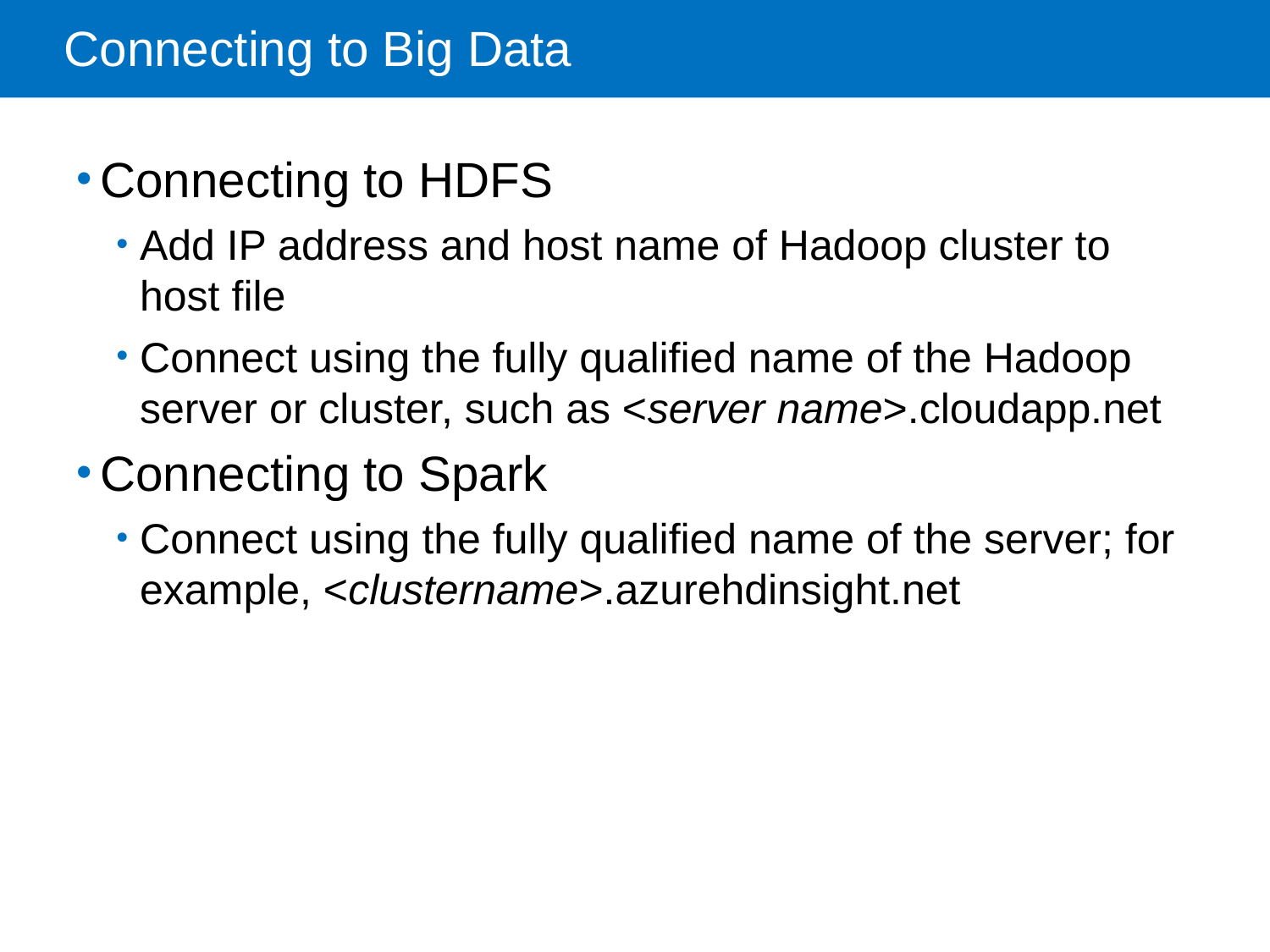

# Connecting to Big Data
Connecting to HDFS
Add IP address and host name of Hadoop cluster to host file
Connect using the fully qualified name of the Hadoop server or cluster, such as <server name>.cloudapp.net
Connecting to Spark
Connect using the fully qualified name of the server; for example, <clustername>.azurehdinsight.net